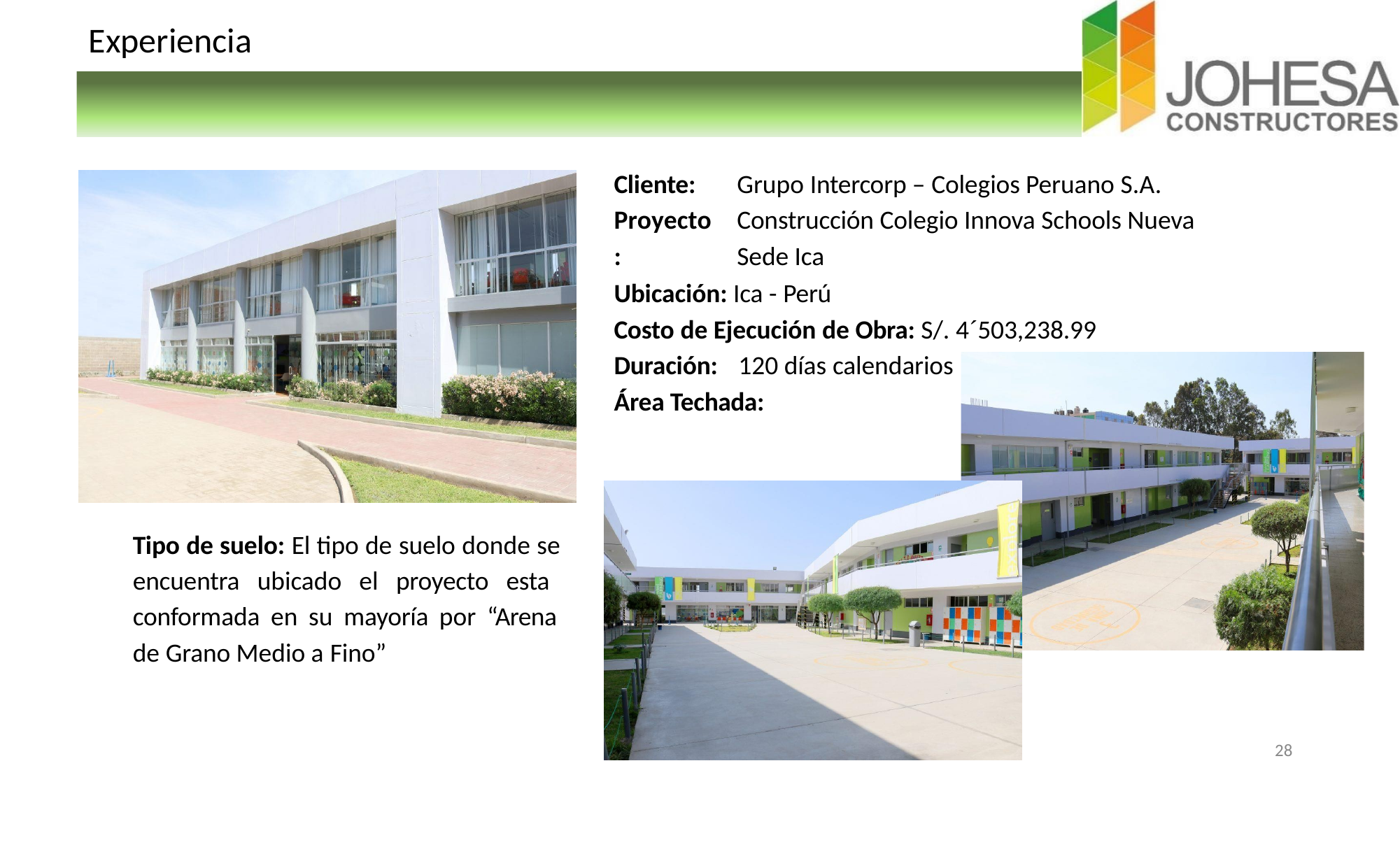

# Experiencia
Cliente:  Proyecto:
Grupo Intercorp – Colegios Peruano S.A.  Construcción Colegio Innova Schools Nueva  Sede Ica

Ubicación: Ica - Perú
Costo de Ejecución de Obra: S/. 4´503,238.99
Duración:	120 días calendarios
Área Techada:

Tipo de suelo: El tipo de suelo donde se  encuentra ubicado el proyecto esta  conformada en su mayoría por “Arena  de Grano Medio a Fino”
28